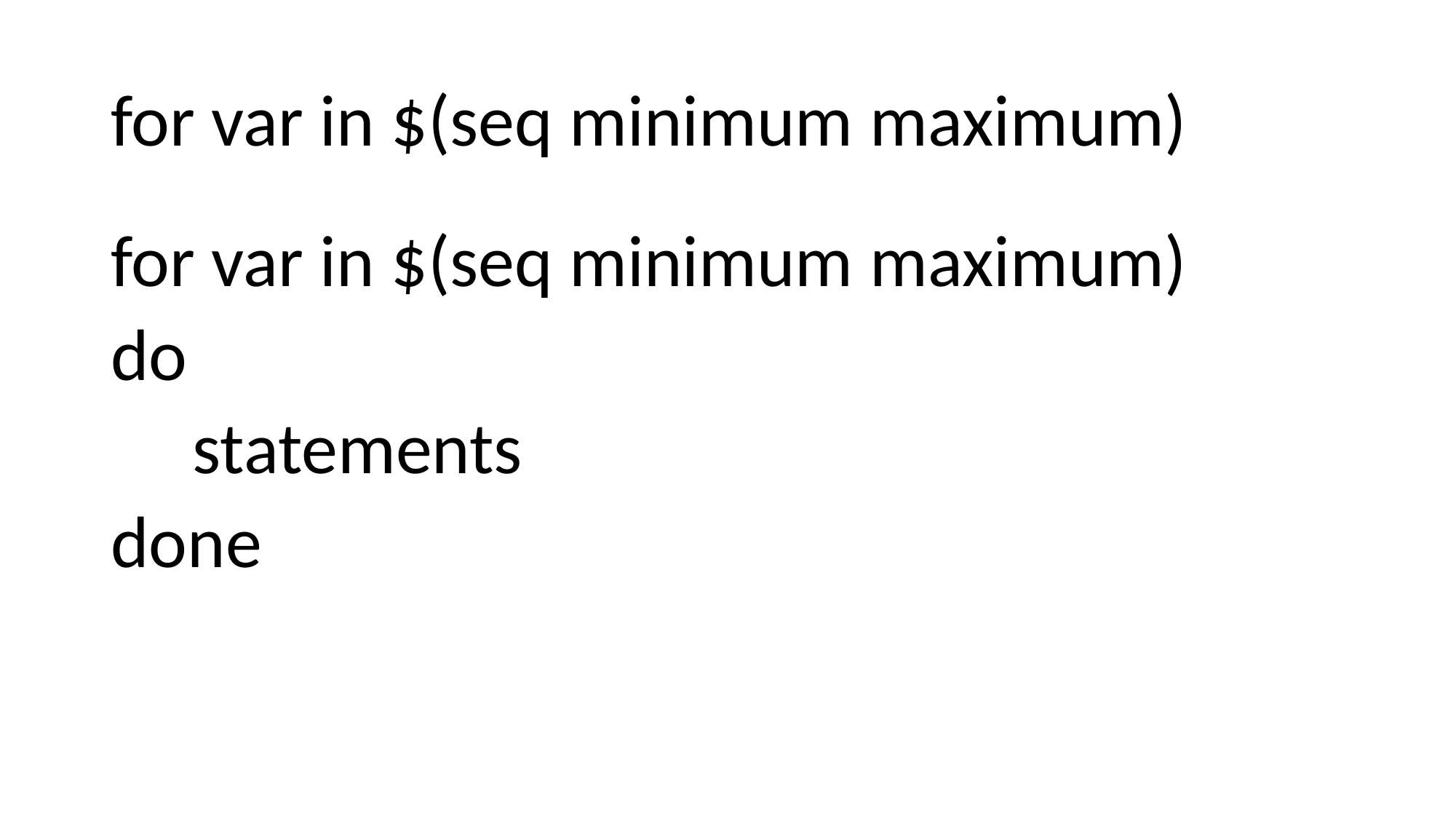

# for var in $(seq minimum maximum)
for var in $(seq minimum maximum)
do
     statements
done